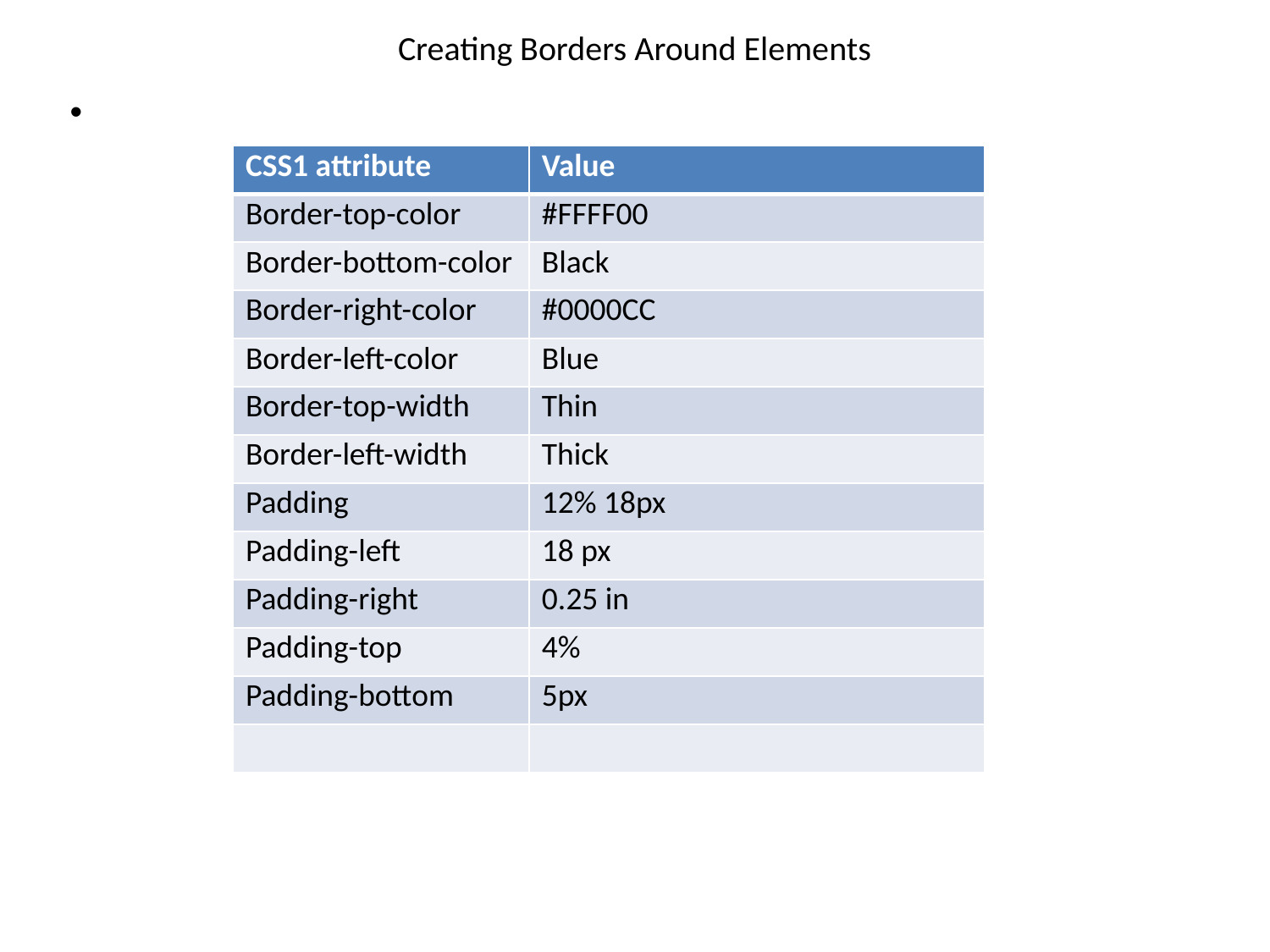

# Creating Borders Around Elements

| CSS1 attribute | Value |
| --- | --- |
| Border-top-color | #FFFF00 |
| Border-bottom-color | Black |
| Border-right-color | #0000CC |
| Border-left-color | Blue |
| Border-top-width | Thin |
| Border-left-width | Thick |
| Padding | 12% 18px |
| Padding-left | 18 px |
| Padding-right | 0.25 in |
| Padding-top | 4% |
| Padding-bottom | 5px |
|  |  |